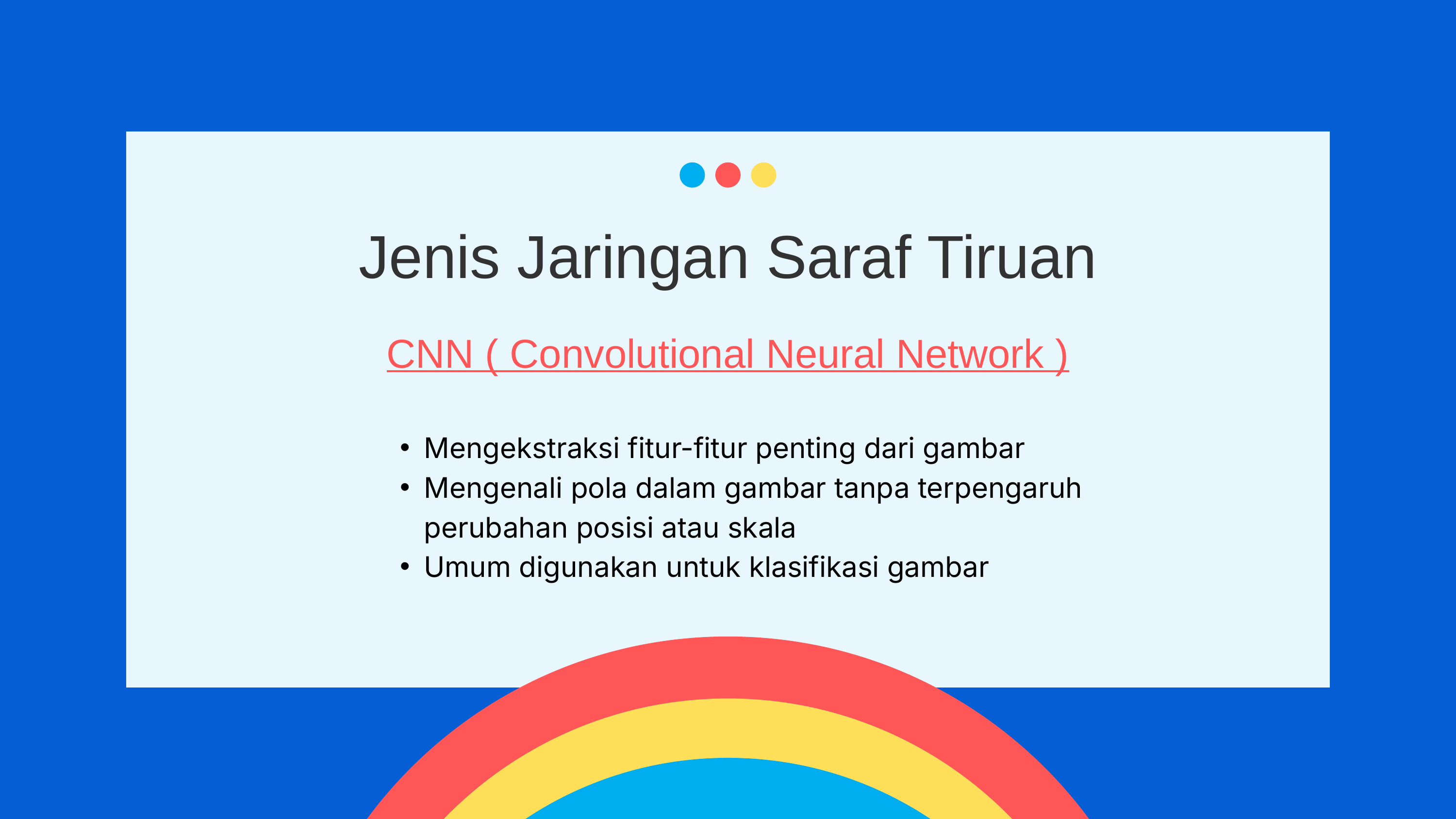

Jenis Jaringan Saraf Tiruan
CNN ( Convolutional Neural Network )
Mengekstraksi fitur-fitur penting dari gambar
Mengenali pola dalam gambar tanpa terpengaruh perubahan posisi atau skala
Umum digunakan untuk klasifikasi gambar